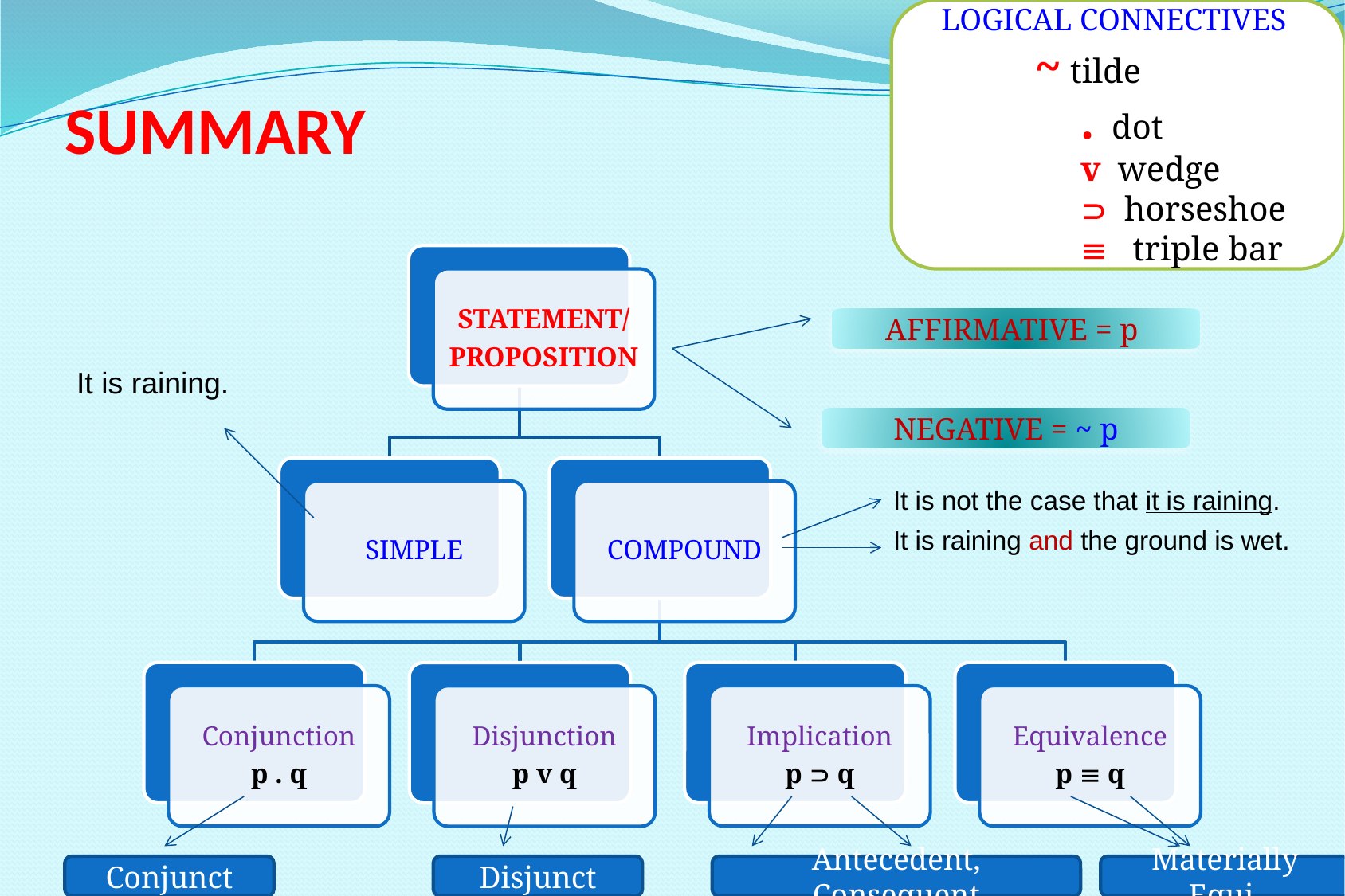

LOGICAL CONNECTIVES
  	~ tilde
		.  dot
		v  wedge
		⊃  horseshoe
		≡   triple bar
# SUMMARY
STATEMENT/
PROPOSITION
SIMPLE
COMPOUND
Conjunction
p . q
Disjunction
p v q
Implication
p ⊃ q
Equivalence
p ≡ q
AFFIRMATIVE = p
It is raining.
NEGATIVE = ~ p
It is not the case that it is raining.
It is raining and the ground is wet.
Conjunct
Disjunct
Antecedent, Consequent
Materially Equi.